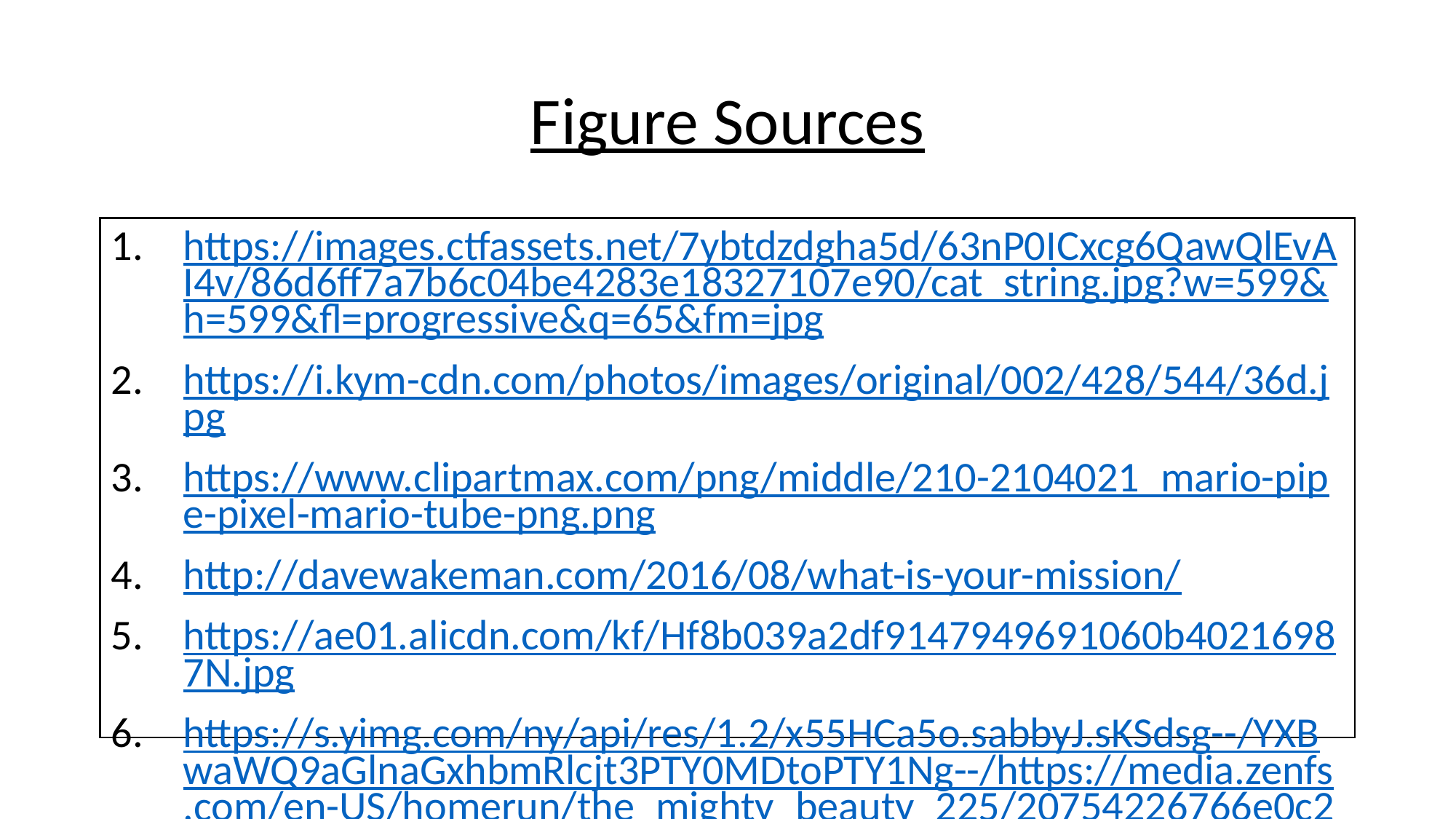

# Figure Sources
https://images.ctfassets.net/7ybtdzdgha5d/63nP0ICxcg6QawQlEvAI4v/86d6ff7a7b6c04be4283e18327107e90/cat_string.jpg?w=599&h=599&fl=progressive&q=65&fm=jpg
https://i.kym-cdn.com/photos/images/original/002/428/544/36d.jpg
https://www.clipartmax.com/png/middle/210-2104021_mario-pipe-pixel-mario-tube-png.png
http://davewakeman.com/2016/08/what-is-your-mission/
https://ae01.alicdn.com/kf/Hf8b039a2df9147949691060b40216987N.jpg
https://s.yimg.com/ny/api/res/1.2/x55HCa5o.sabbyJ.sKSdsg--/YXBwaWQ9aGlnaGxhbmRlcjt3PTY0MDtoPTY1Ng--/https://media.zenfs.com/en-US/homerun/the_mighty_beauty_225/20754226766e0c2e9fde06c0b9d70557
https://i.imgflip.com/42yc1h.jpg?a466320